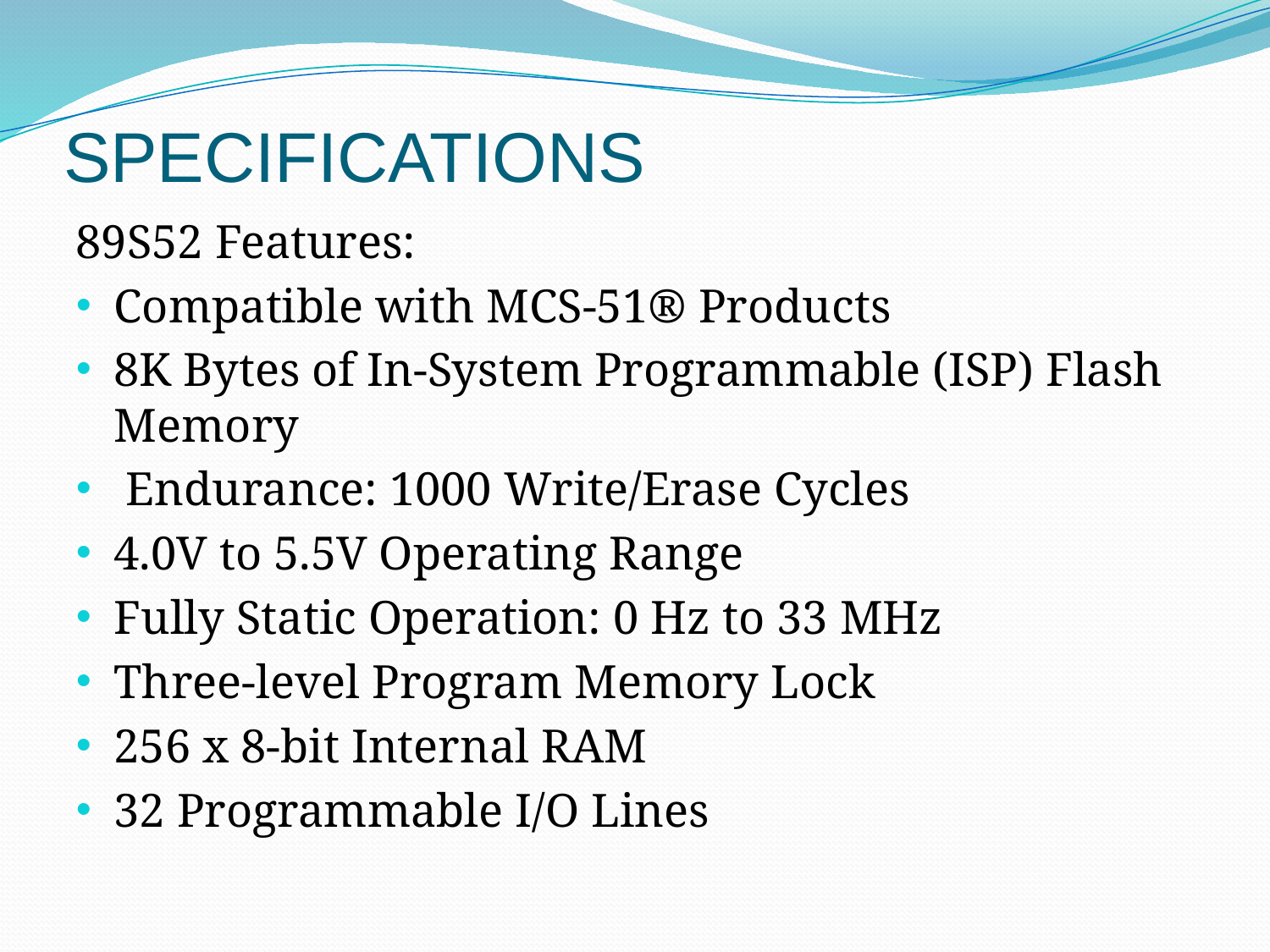

# SPECIFICATIONS
89S52 Features:
Compatible with MCS-51® Products
8K Bytes of In-System Programmable (ISP) Flash Memory
 Endurance: 1000 Write/Erase Cycles
4.0V to 5.5V Operating Range
Fully Static Operation: 0 Hz to 33 MHz
Three-level Program Memory Lock
256 x 8-bit Internal RAM
32 Programmable I/O Lines